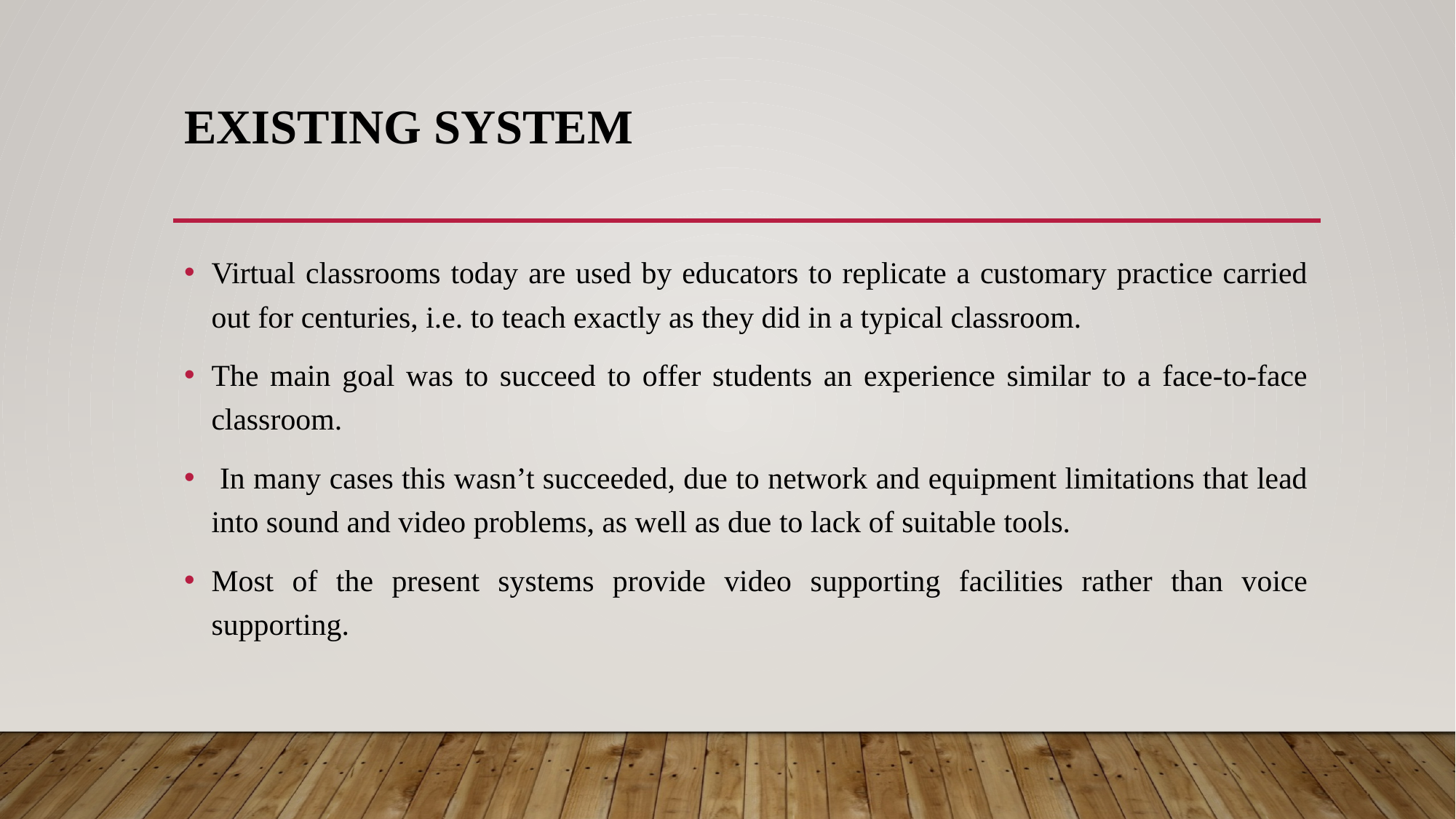

# EXISTING SYSTEM
Virtual classrooms today are used by educators to replicate a customary practice carried out for centuries, i.e. to teach exactly as they did in a typical classroom.
The main goal was to succeed to offer students an experience similar to a face-to-face classroom.
 In many cases this wasn’t succeeded, due to network and equipment limitations that lead into sound and video problems, as well as due to lack of suitable tools.
Most of the present systems provide video supporting facilities rather than voice supporting.